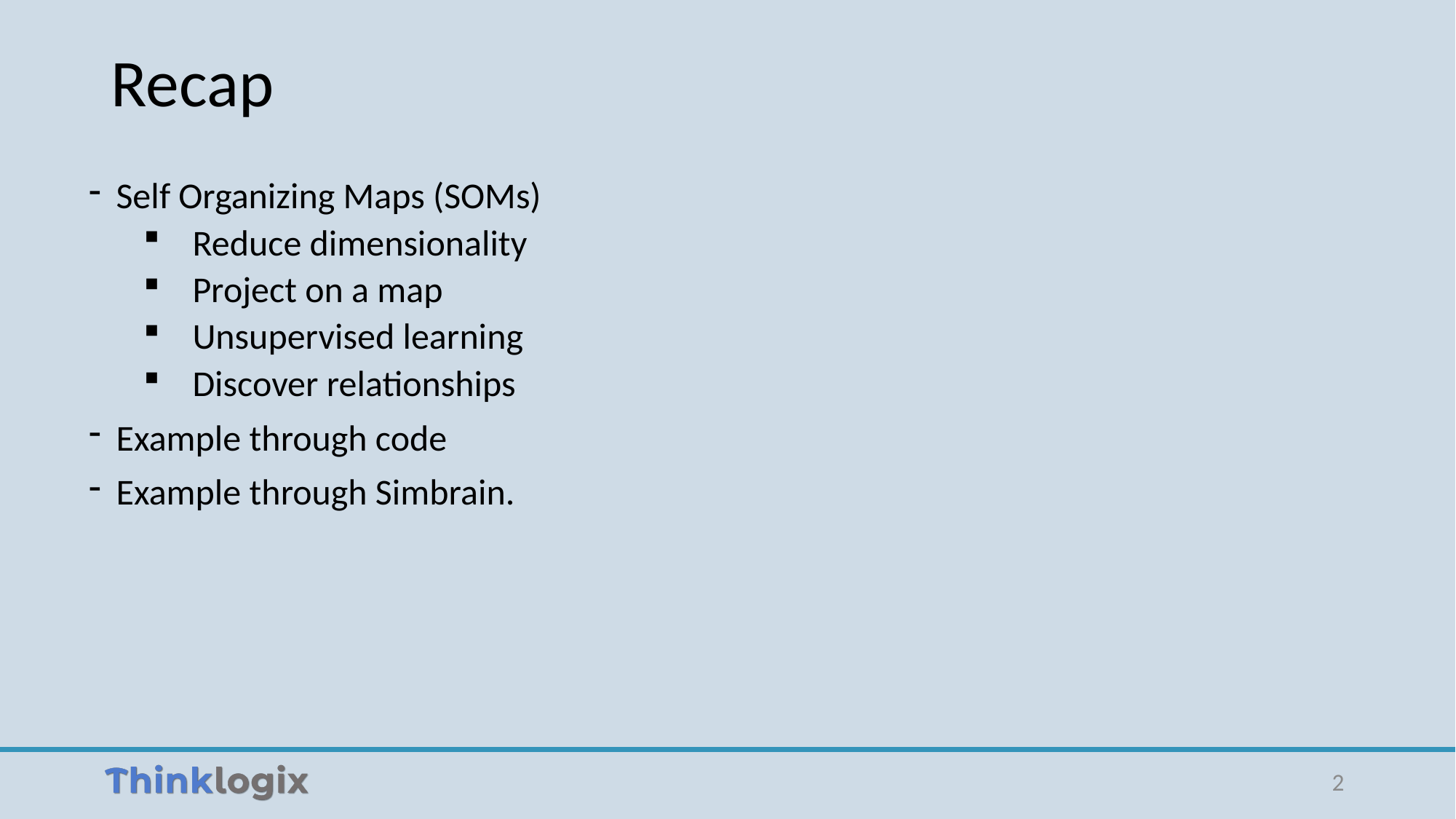

# Recap
Self Organizing Maps (SOMs)
 Reduce dimensionality
 Project on a map
 Unsupervised learning
 Discover relationships
Example through code
Example through Simbrain.

2